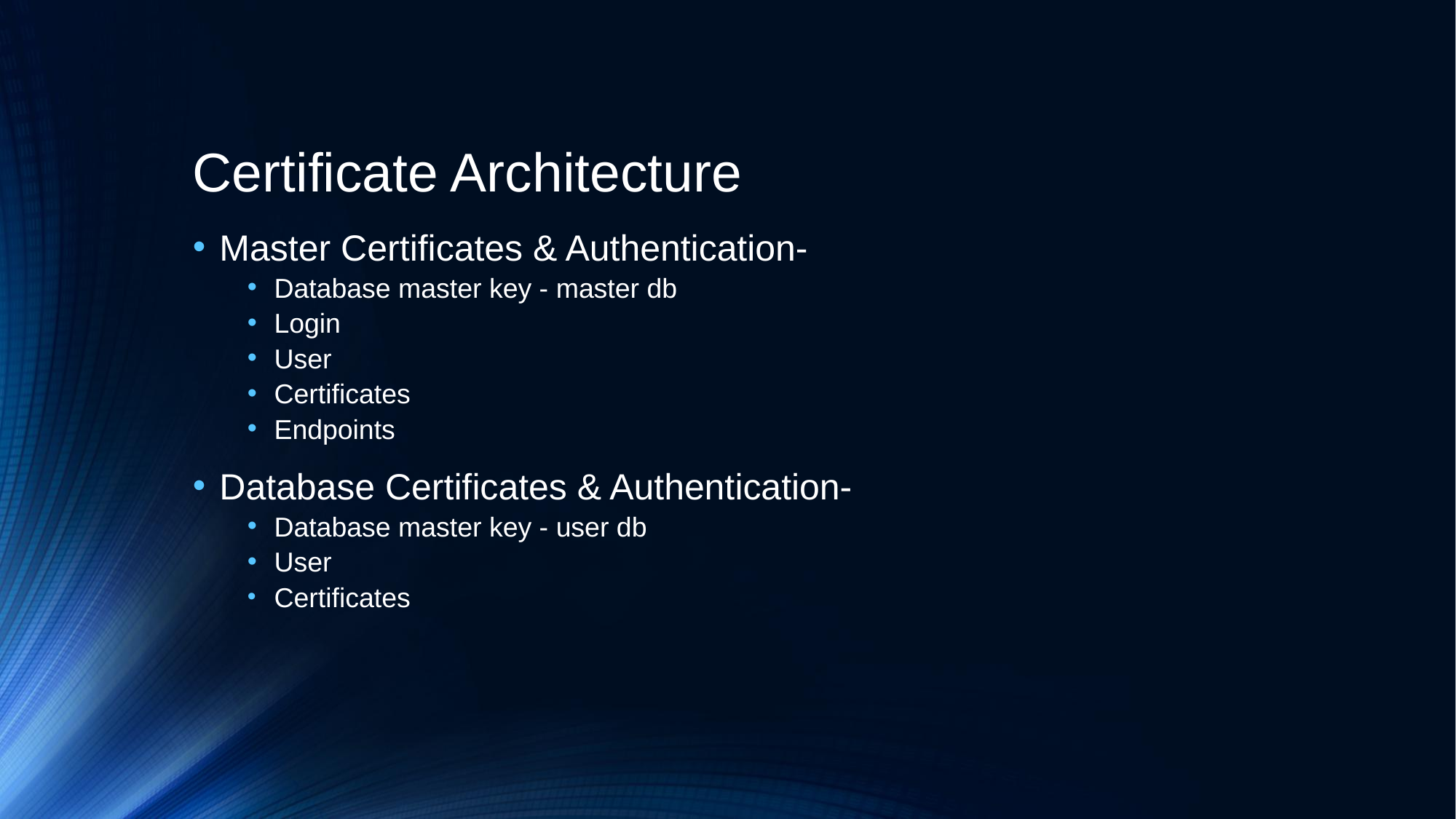

# Certificate Architecture
Master Certificates & Authentication-
Database master key - master db
Login
User
Certificates
Endpoints
Database Certificates & Authentication-
Database master key - user db
User
Certificates